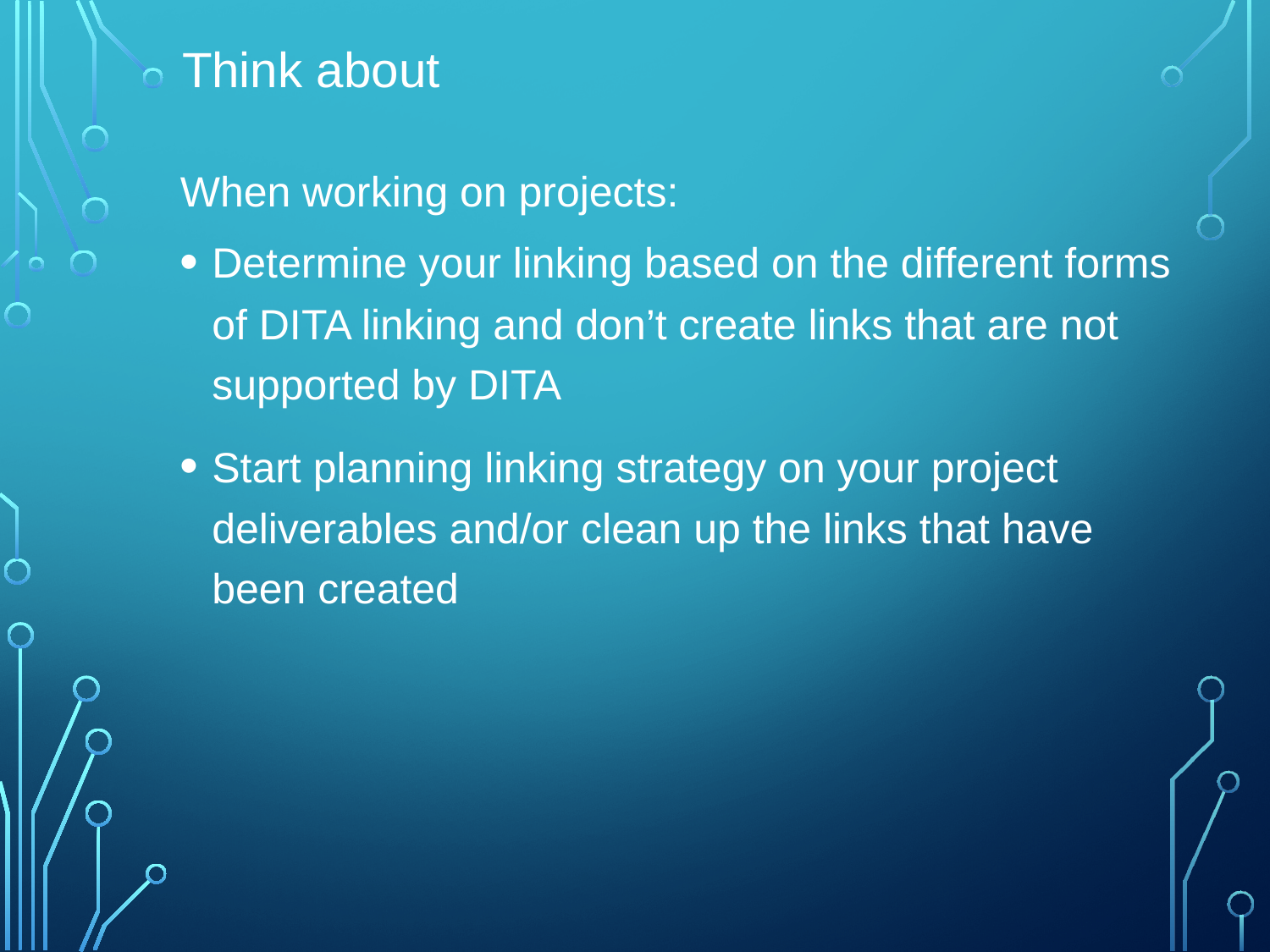

# Think about
When working on projects:
Determine your linking based on the different forms of DITA linking and don’t create links that are not supported by DITA
Start planning linking strategy on your project deliverables and/or clean up the links that have been created